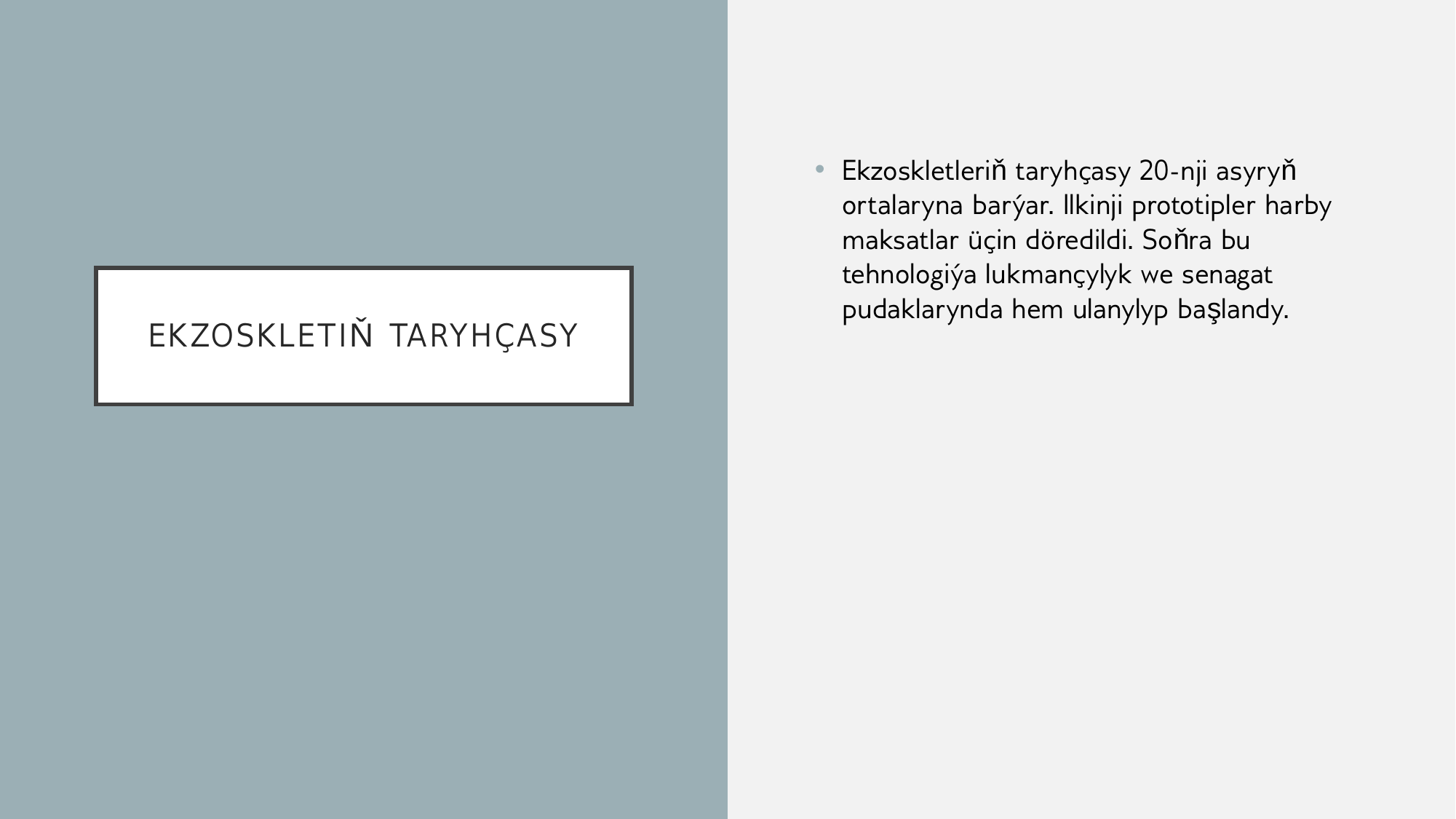

Ekzoskletleriň taryhçasy 20-nji asyryň ortalaryna barýar. Ilkinji prototipler harby maksatlar üçin döredildi. Soňra bu tehnologiýa lukmançylyk we senagat pudaklarynda hem ulanylyp başlandy.
# Ekzoskletiň Taryhçasy